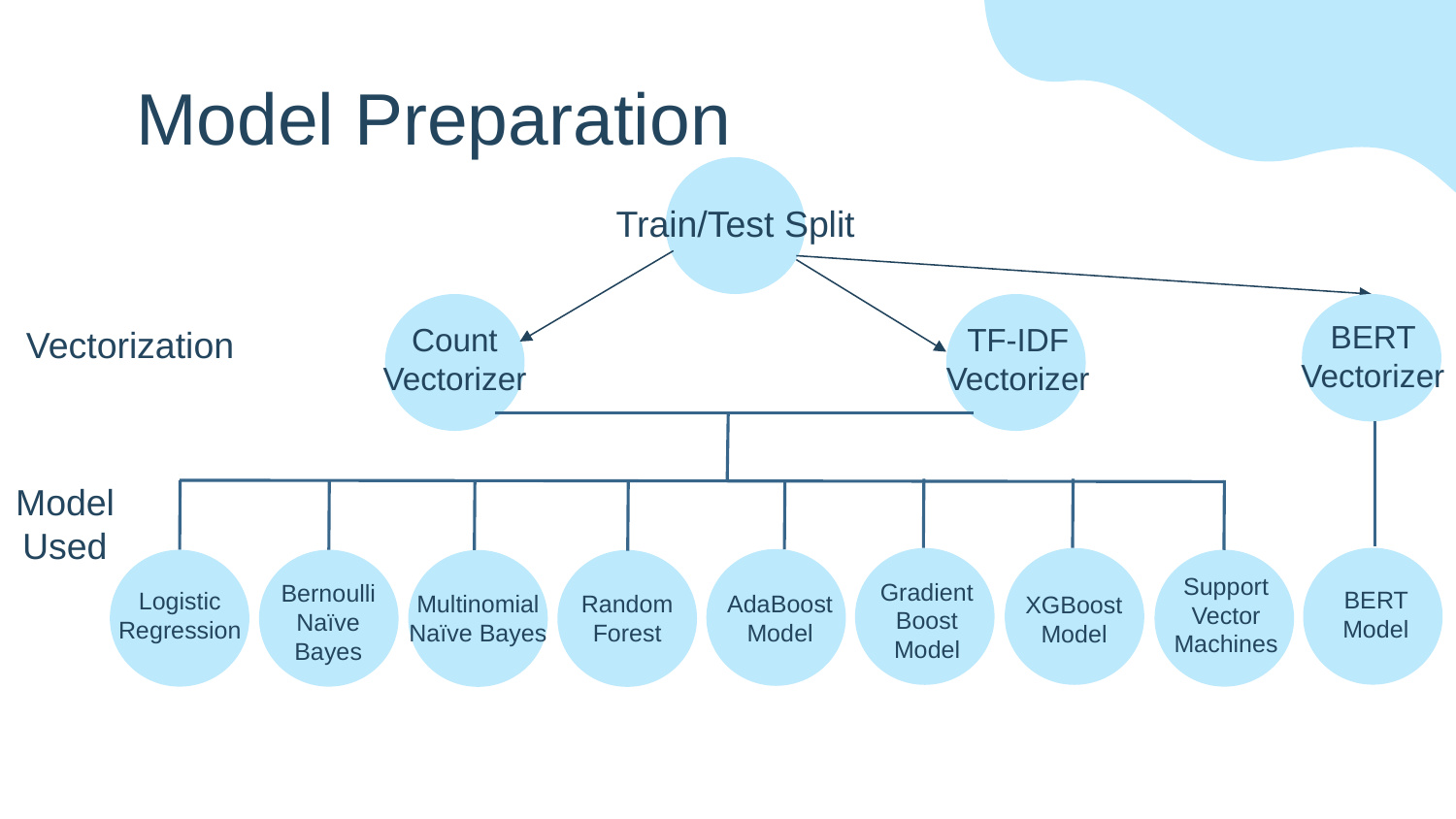

# Model Preparation

Train/Test Split

BERT Vectorizer
TF-IDF Vectorizer
Count Vectorizer
Vectorization
Model Used
XGBoost Model

Bernoulli Naïve Bayes
Support Vector Machines
Logistic Regression
Gradient Boost Model
AdaBoost Model
Multinomial Naïve Bayes
Random Forest
BERT Model